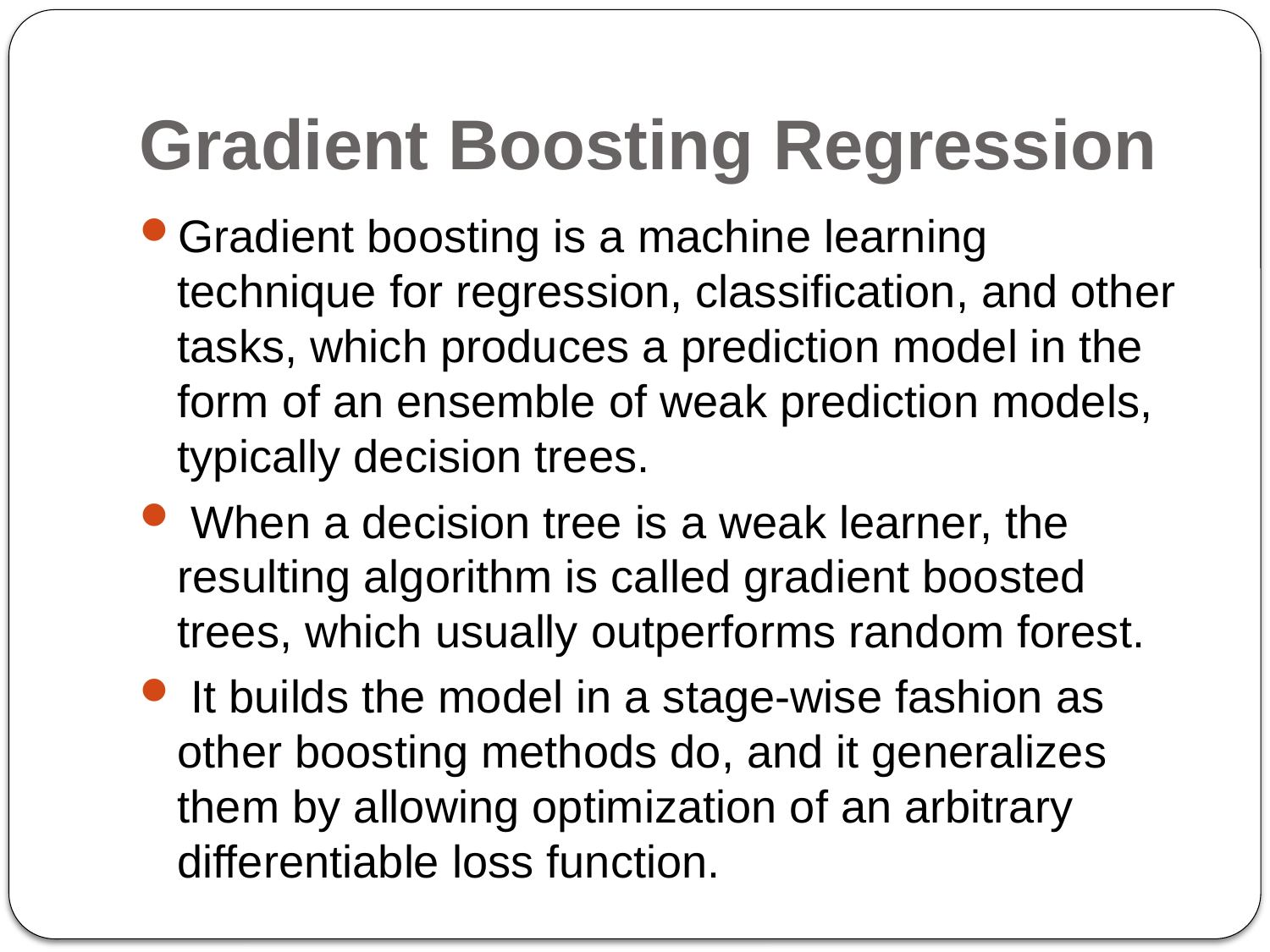

# Gradient Boosting Regression
Gradient boosting is a machine learning technique for regression, classification, and other tasks, which produces a prediction model in the form of an ensemble of weak prediction models, typically decision trees.
 When a decision tree is a weak learner, the resulting algorithm is called gradient boosted trees, which usually outperforms random forest.
 It builds the model in a stage-wise fashion as other boosting methods do, and it generalizes them by allowing optimization of an arbitrary differentiable loss function.